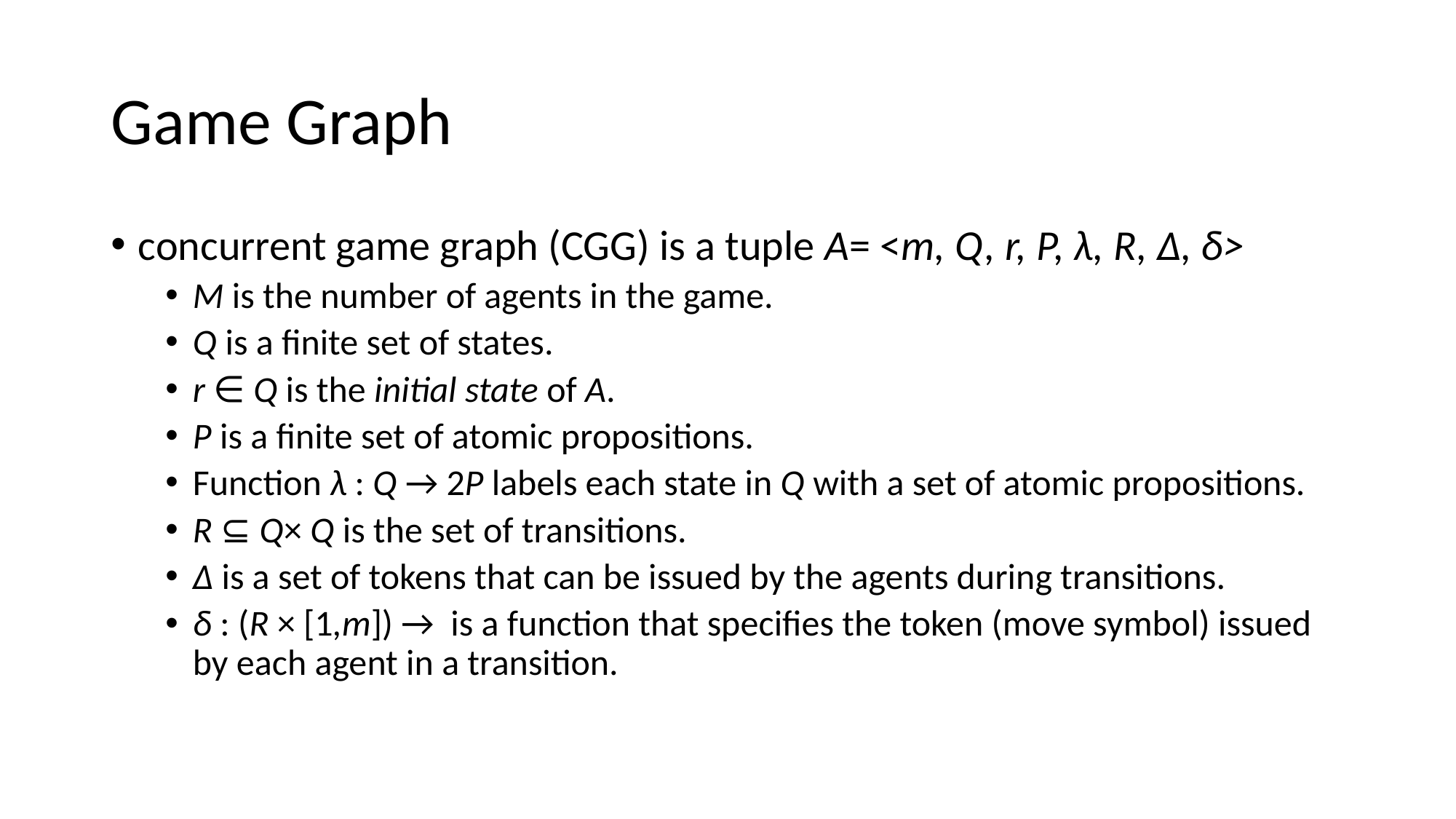

# Game Graph
concurrent game graph (CGG) is a tuple A= <m, Q, r, P, λ, R, Δ, δ>
M is the number of agents in the game.
Q is a finite set of states.
r ∈ Q is the initial state of A.
P is a finite set of atomic propositions.
Function λ : Q → 2P labels each state in Q with a set of atomic propositions.
R ⊆ Q× Q is the set of transitions.
Δ is a set of tokens that can be issued by the agents during transitions.
δ : (R × [1,m]) →  is a function that specifies the token (move symbol) issued by each agent in a transition.